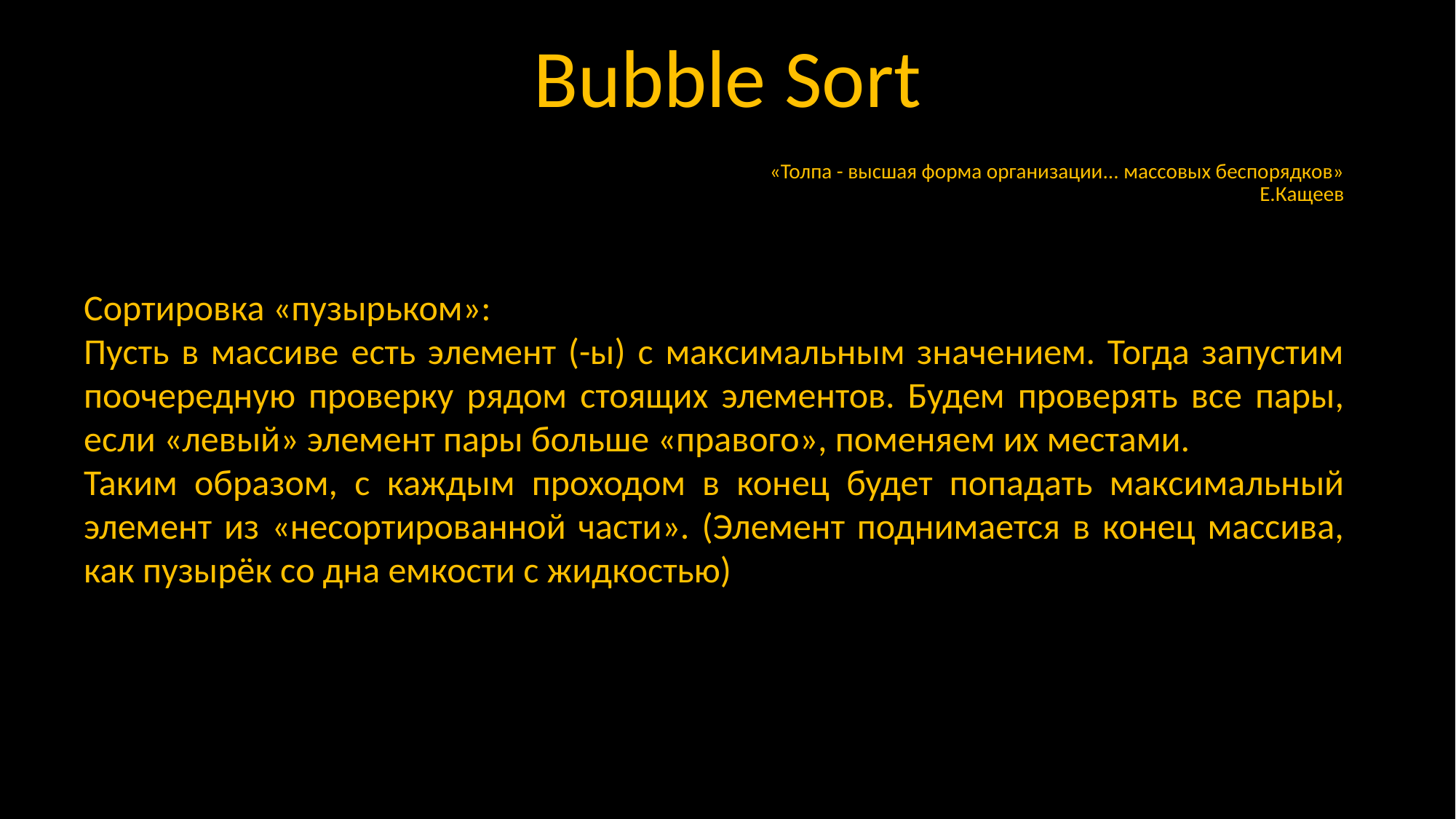

# Bubble Sort
«Толпа - высшая форма организации... массовых беспорядков»
				Е.Кащеев
Сортировка «пузырьком»:
Пусть в массиве есть элемент (-ы) с максимальным значением. Тогда запустим поочередную проверку рядом стоящих элементов. Будем проверять все пары, если «левый» элемент пары больше «правого», поменяем их местами.
Таким образом, с каждым проходом в конец будет попадать максимальный элемент из «несортированной части». (Элемент поднимается в конец массива, как пузырёк со дна емкости с жидкостью)